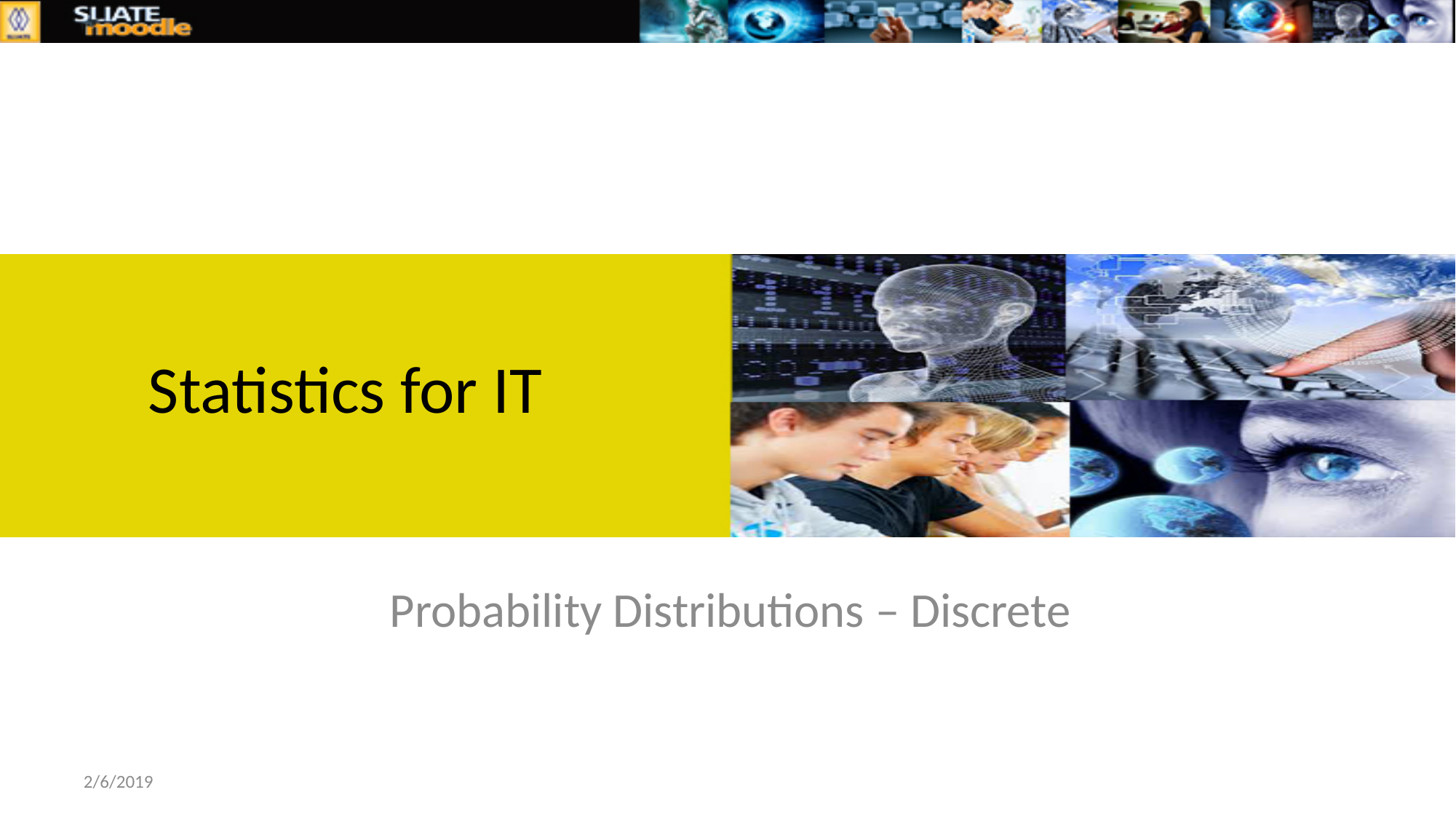

# Statistics for IT
Probability Distributions – Discrete
2/6/2019